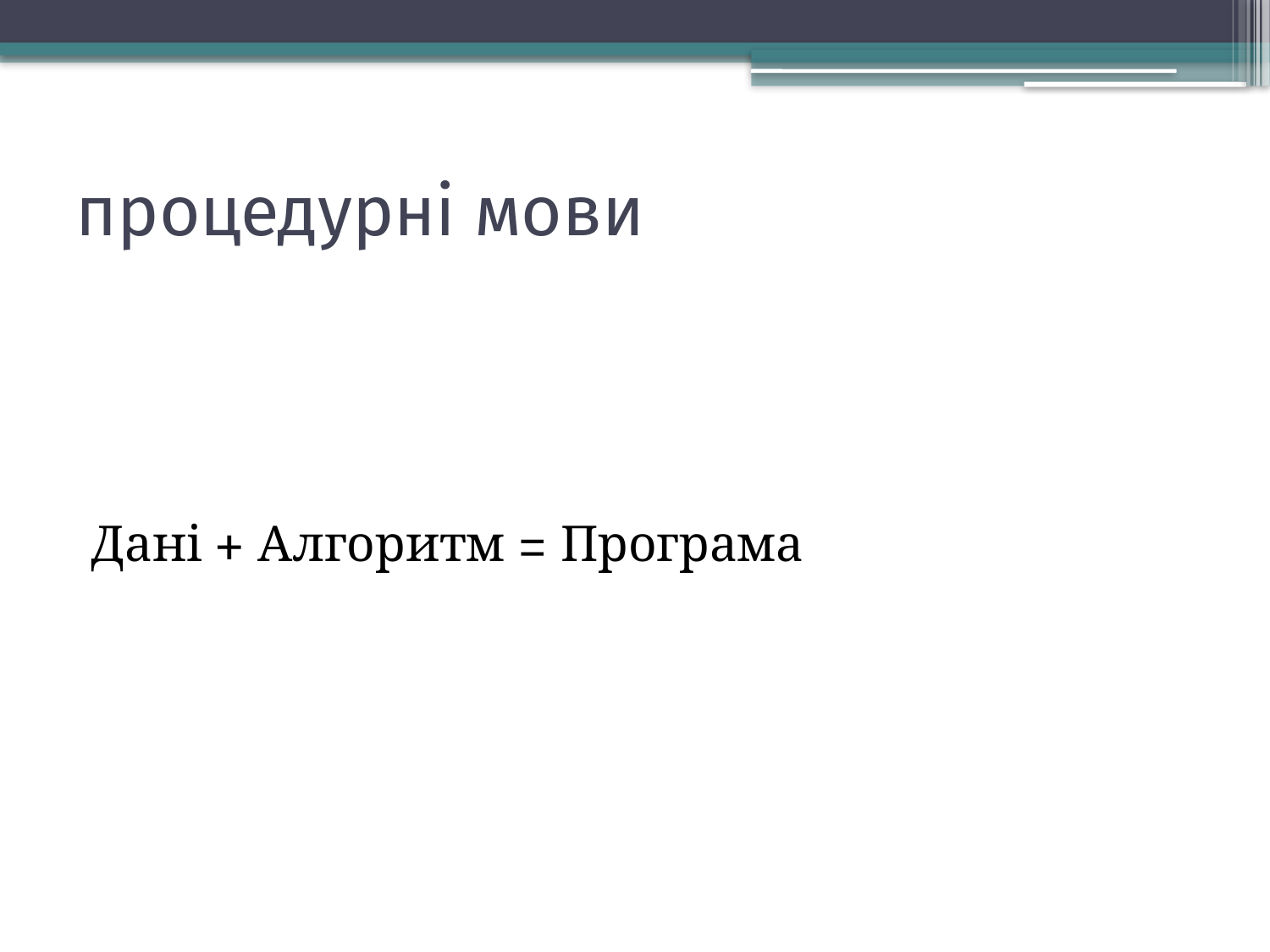

# процедурні мови

Дані + Алгоритм = Програма